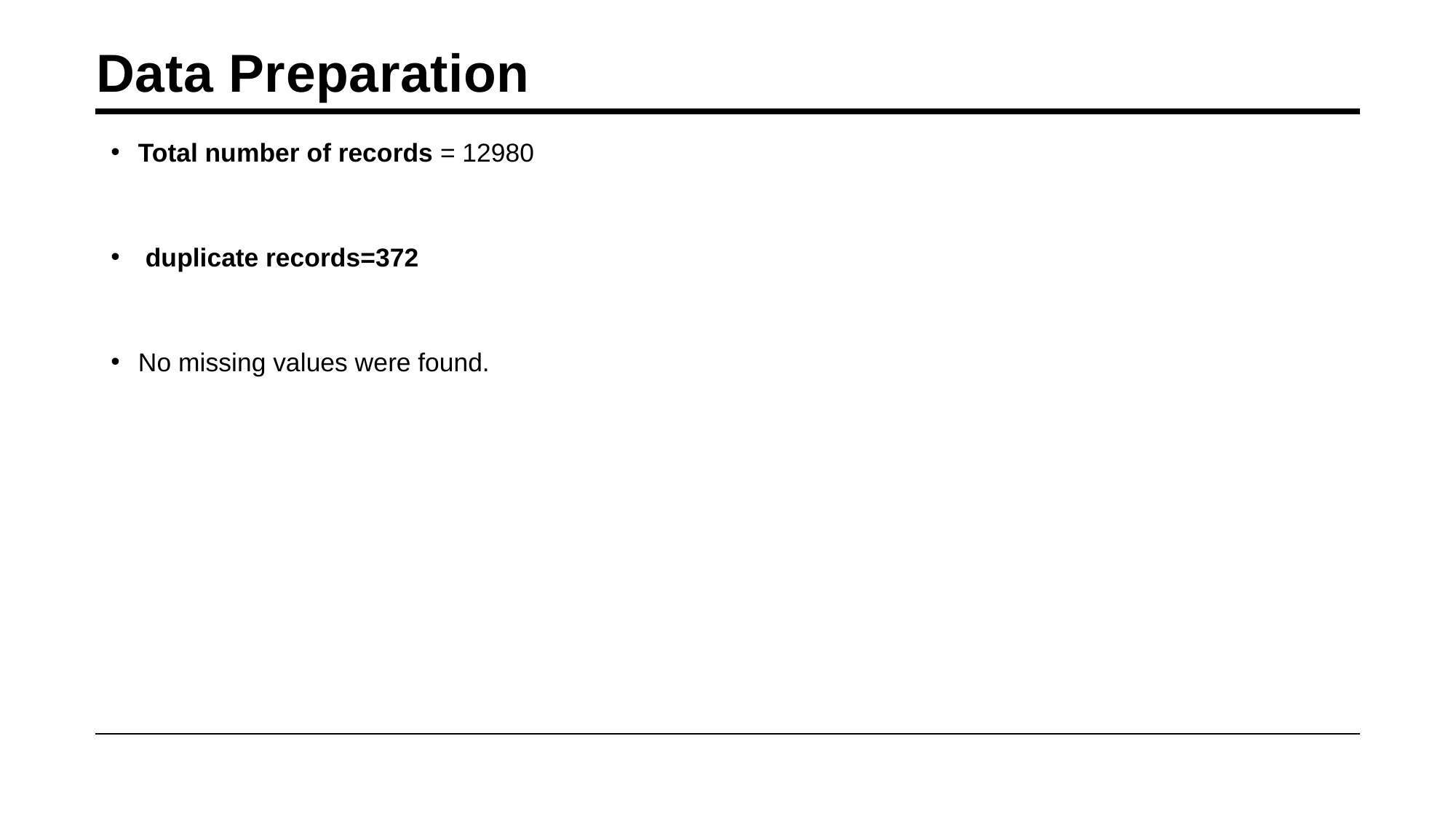

# Data Preparation
Total number of records = 12980

 duplicate records=372

No missing values were found.